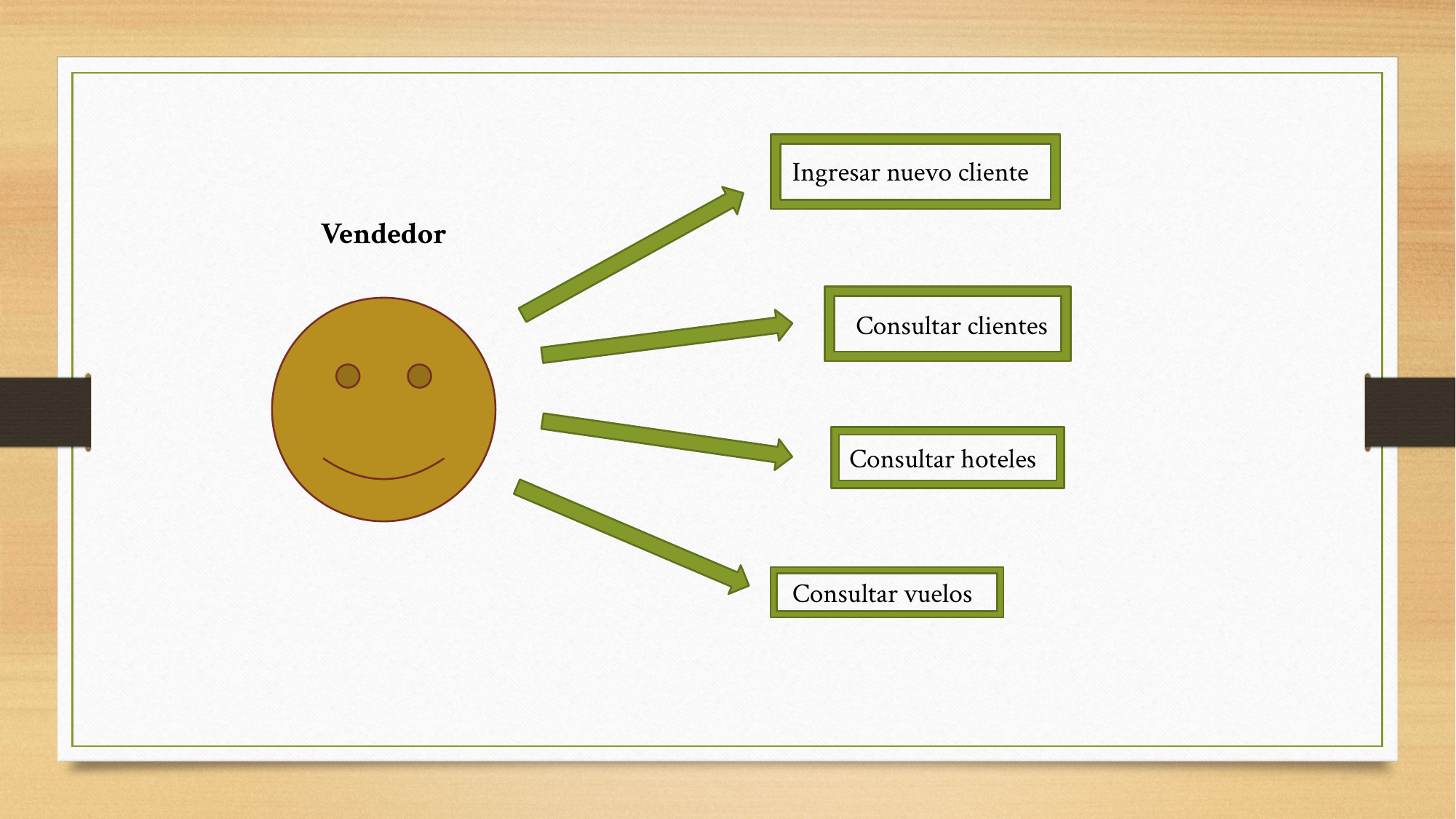

Ingresar nuevo cliente
Vendedor

Consultar clientes

Consultar hoteles

Consultar vuelos